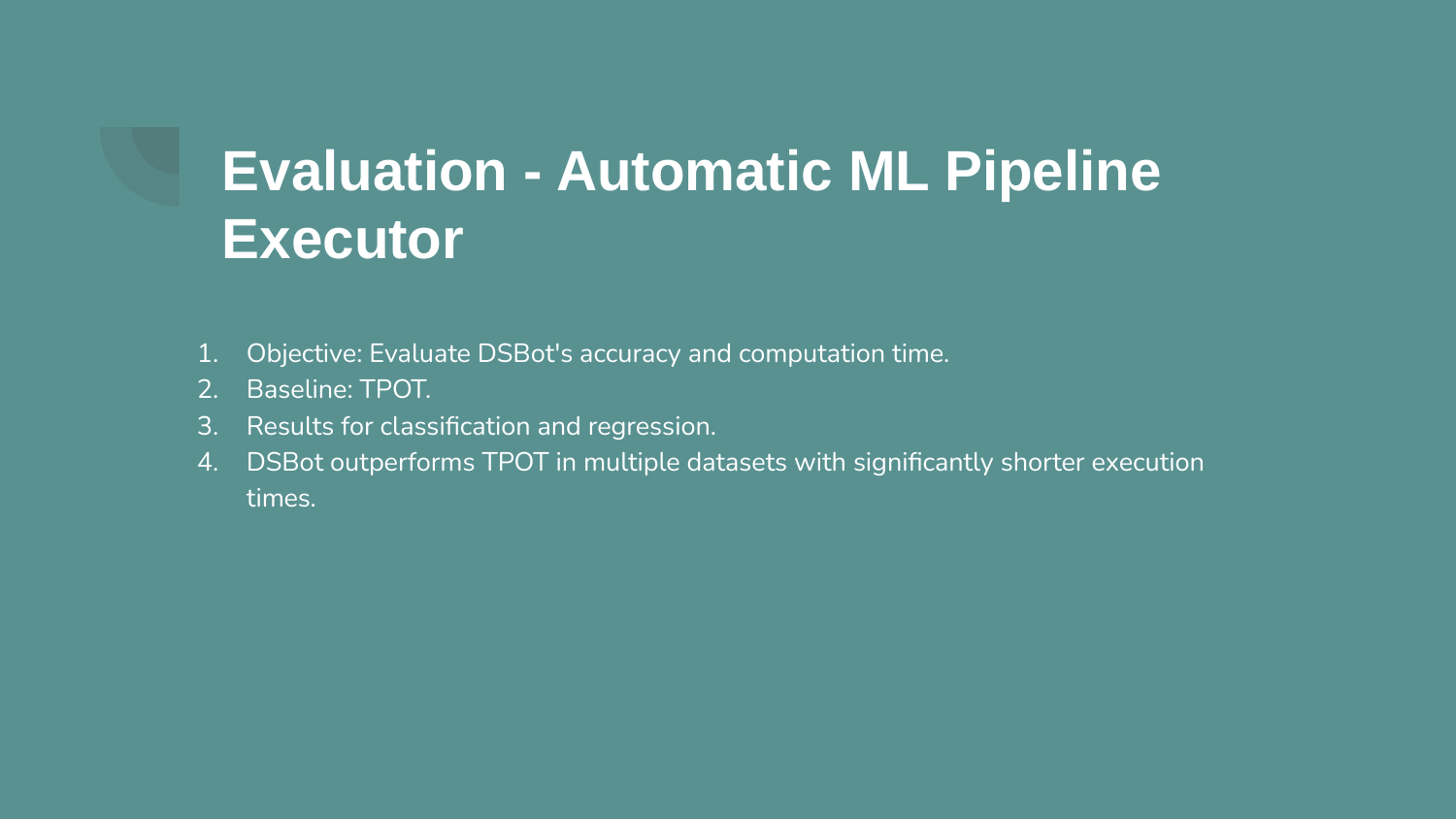

# Evaluation - Automatic ML Pipeline Executor
Objective: Evaluate DSBot's accuracy and computation time.
Baseline: TPOT.
Results for classification and regression.
DSBot outperforms TPOT in multiple datasets with significantly shorter execution times.